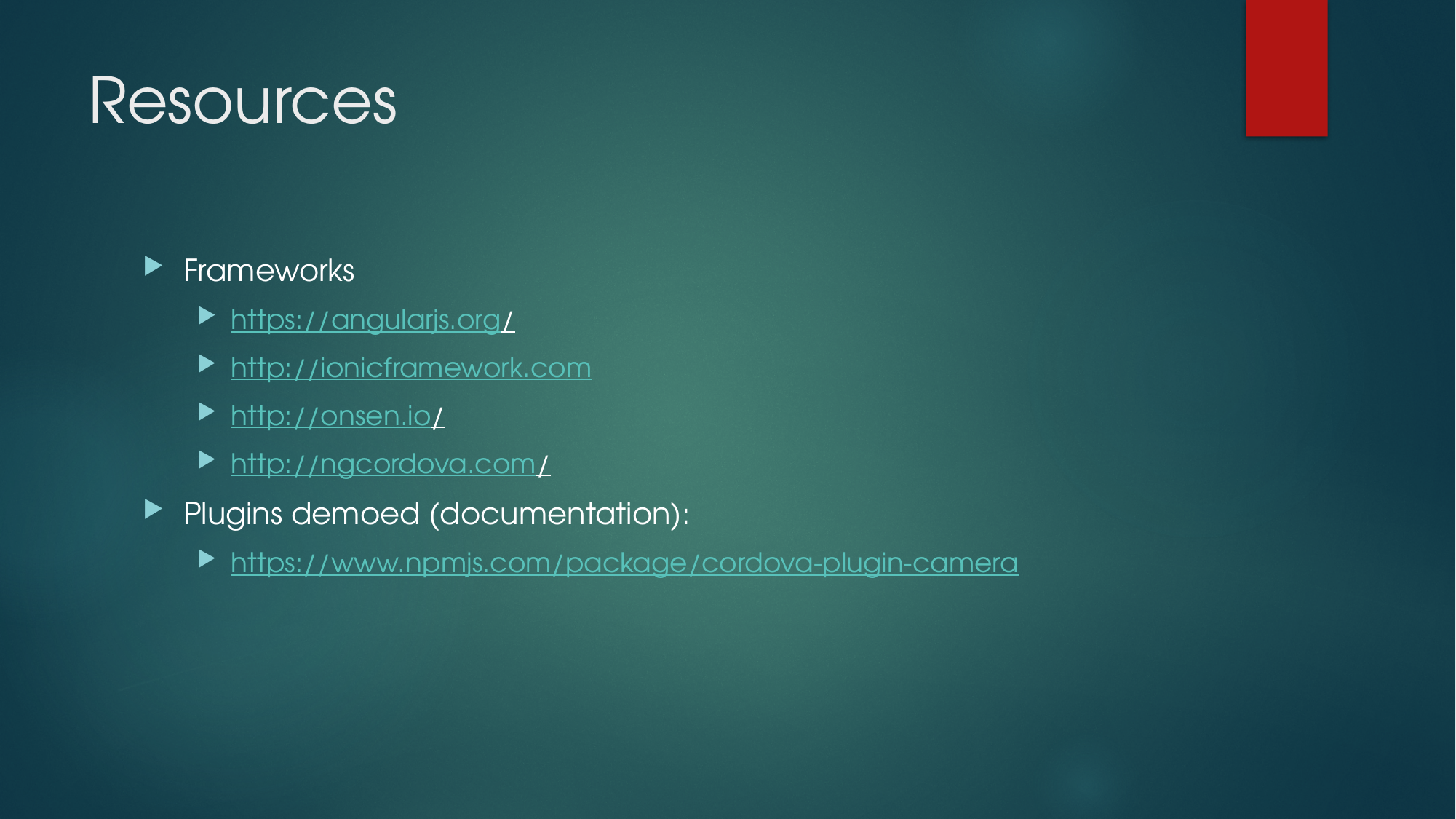

# Resources
Frameworks
https://angularjs.org/
http://ionicframework.com
http://onsen.io/
http://ngcordova.com/
Plugins demoed (documentation):
https://www.npmjs.com/package/cordova-plugin-camera